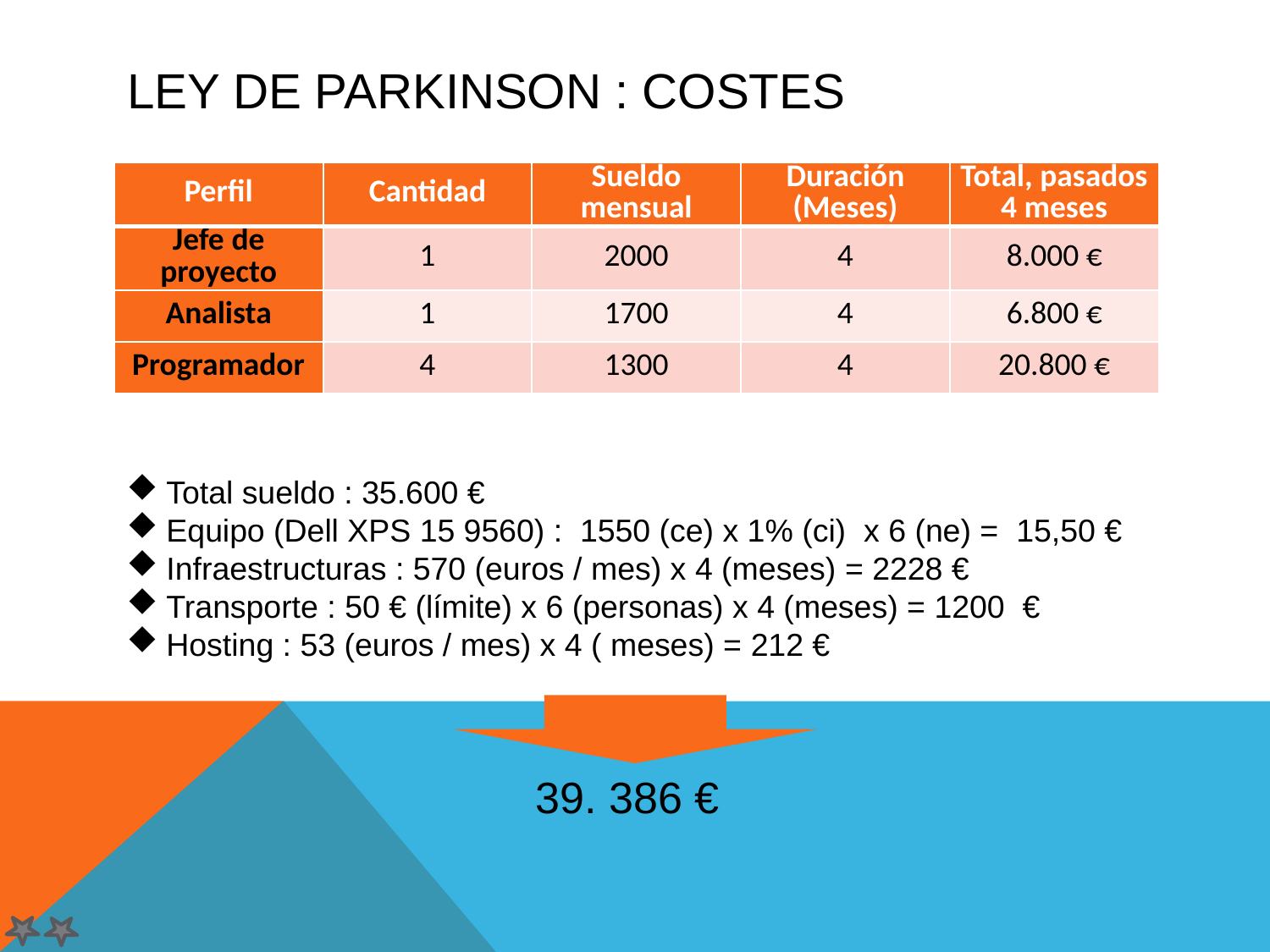

# Ley de Parkinson : costes
| Perfil | Cantidad | Sueldo mensual | Duración (Meses) | Total, pasados 4 meses |
| --- | --- | --- | --- | --- |
| Jefe de proyecto | 1 | 2000 | 4 | 8.000 € |
| Analista | 1 | 1700 | 4 | 6.800 € |
| Programador | 4 | 1300 | 4 | 20.800 € |
Total sueldo : 35.600 €
Equipo (Dell XPS 15 9560) :  1550 (ce) x 1% (ci)  x 6 (ne) =  15,50 €
Infraestructuras : 570 (euros / mes) x 4 (meses) = 2228 €
Transporte : 50 € (límite) x 6 (personas) x 4 (meses) = 1200  €
Hosting : 53 (euros / mes) x 4 ( meses) = 212 €

39. 386 €